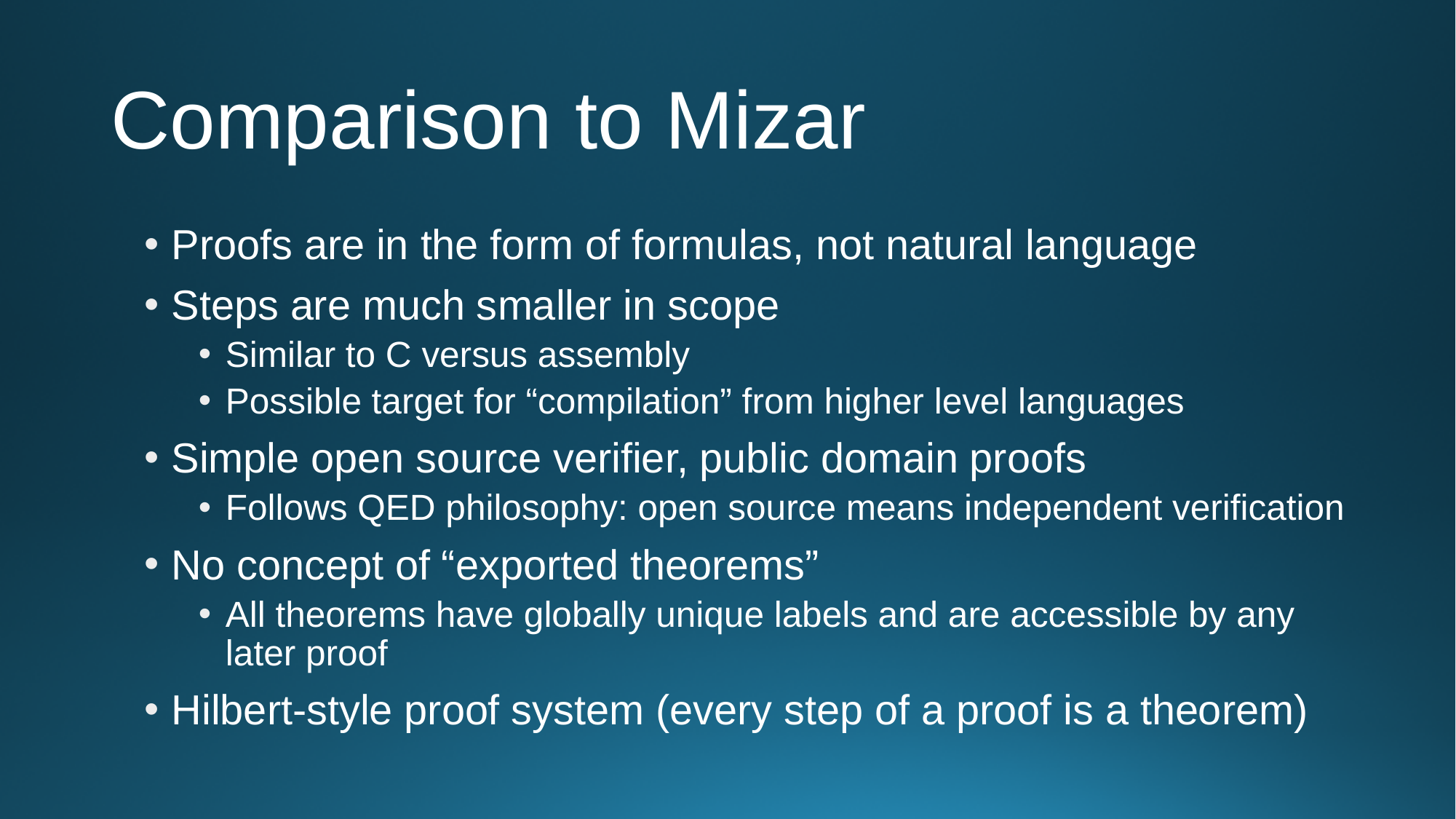

# Comparison to Mizar
Proofs are in the form of formulas, not natural language
Steps are much smaller in scope
Similar to C versus assembly
Possible target for “compilation” from higher level languages
Simple open source verifier, public domain proofs
Follows QED philosophy: open source means independent verification
No concept of “exported theorems”
All theorems have globally unique labels and are accessible by any later proof
Hilbert-style proof system (every step of a proof is a theorem)